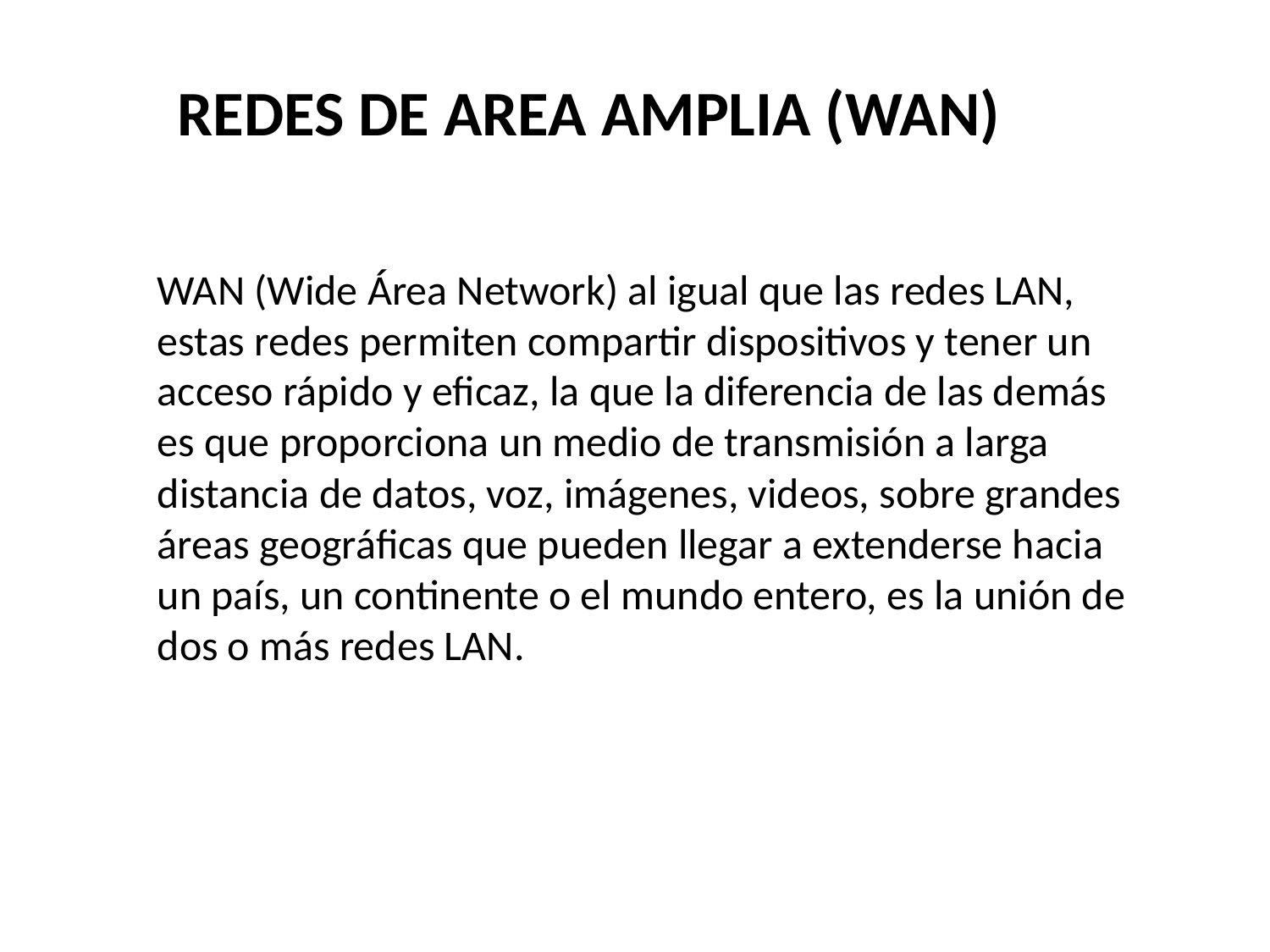

REDES DE AREA AMPLIA (WAN)

WAN (Wide Área Network) al igual que las redes LAN, estas redes permiten compartir dispositivos y tener un acceso rápido y eficaz, la que la diferencia de las demás es que proporciona un medio de transmisión a larga distancia de datos, voz, imágenes, videos, sobre grandes áreas geográficas que pueden llegar a extenderse hacia un país, un continente o el mundo entero, es la unión de dos o más redes LAN.